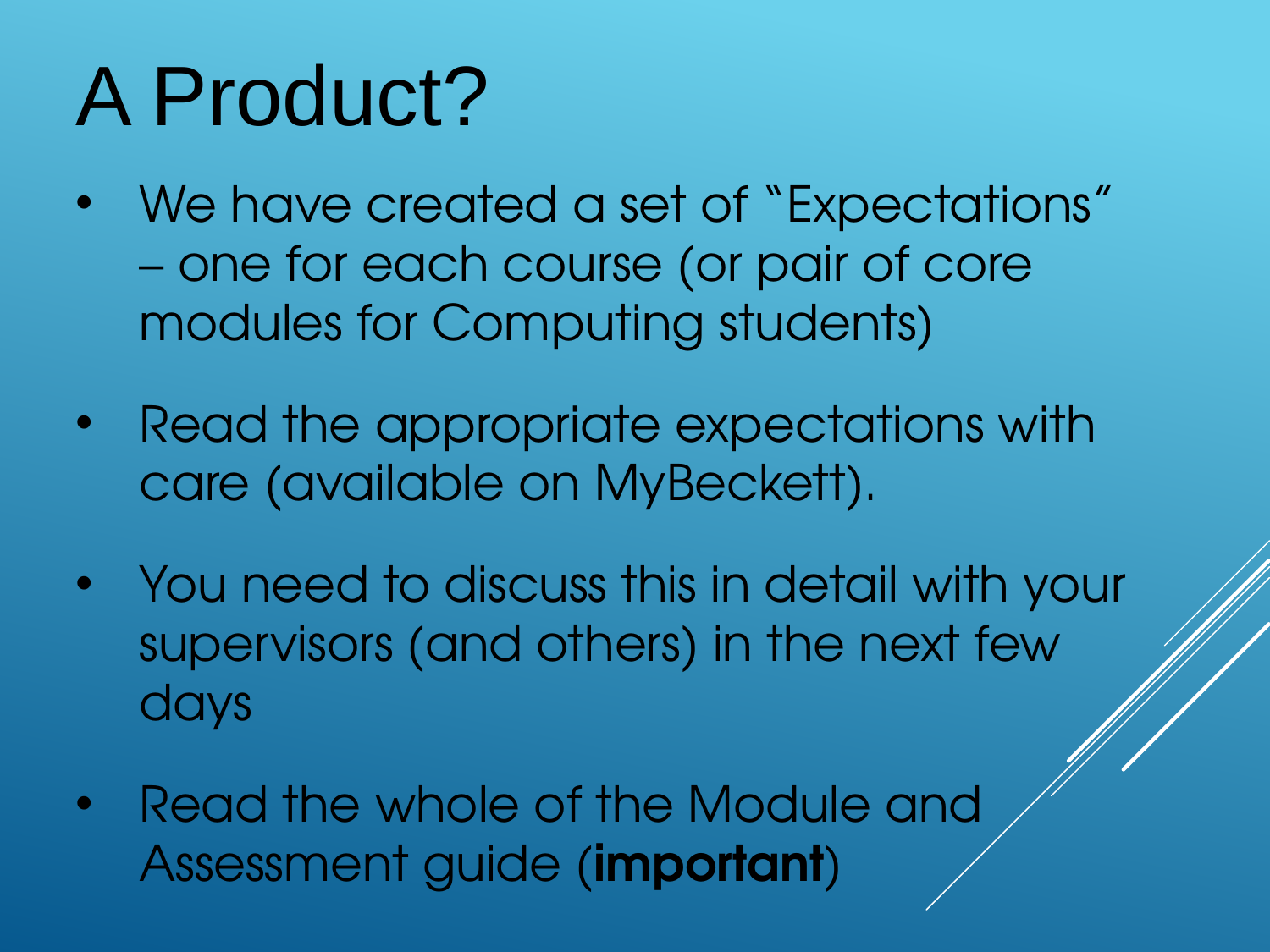

A Product?
We have created a set of “Expectations” – one for each course (or pair of core modules for Computing students)

Read the appropriate expectations with care (available on MyBeckett).

You need to discuss this in detail with your supervisors (and others) in the next few days

Read the whole of the Module and Assessment guide (important)